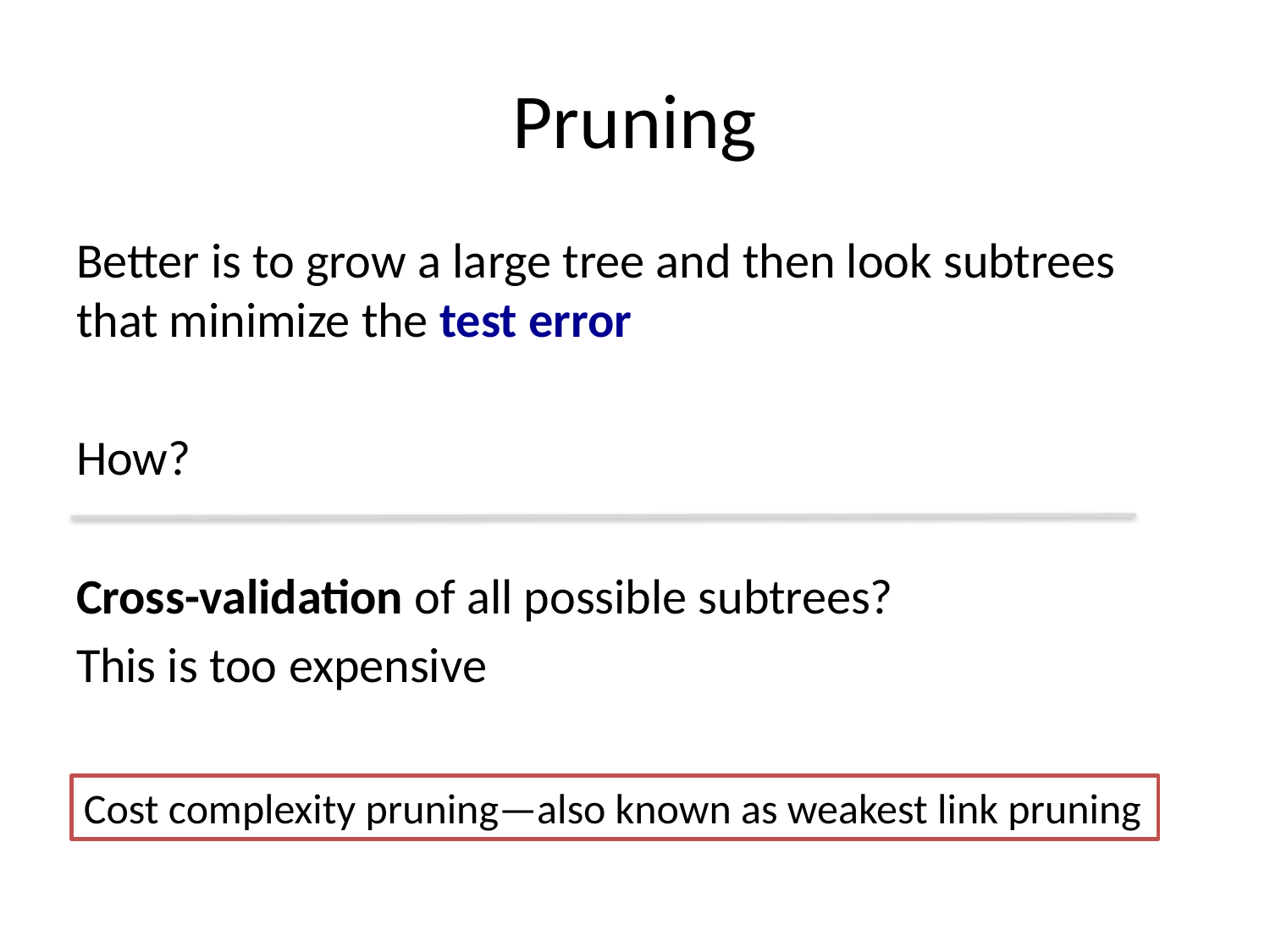

# Pruning
Better is to grow a large tree and then look subtrees that minimize the test error

How?

Cross-validation of all possible subtrees?
This is too expensive

Cost complexity pruning—also known as weakest link pruning